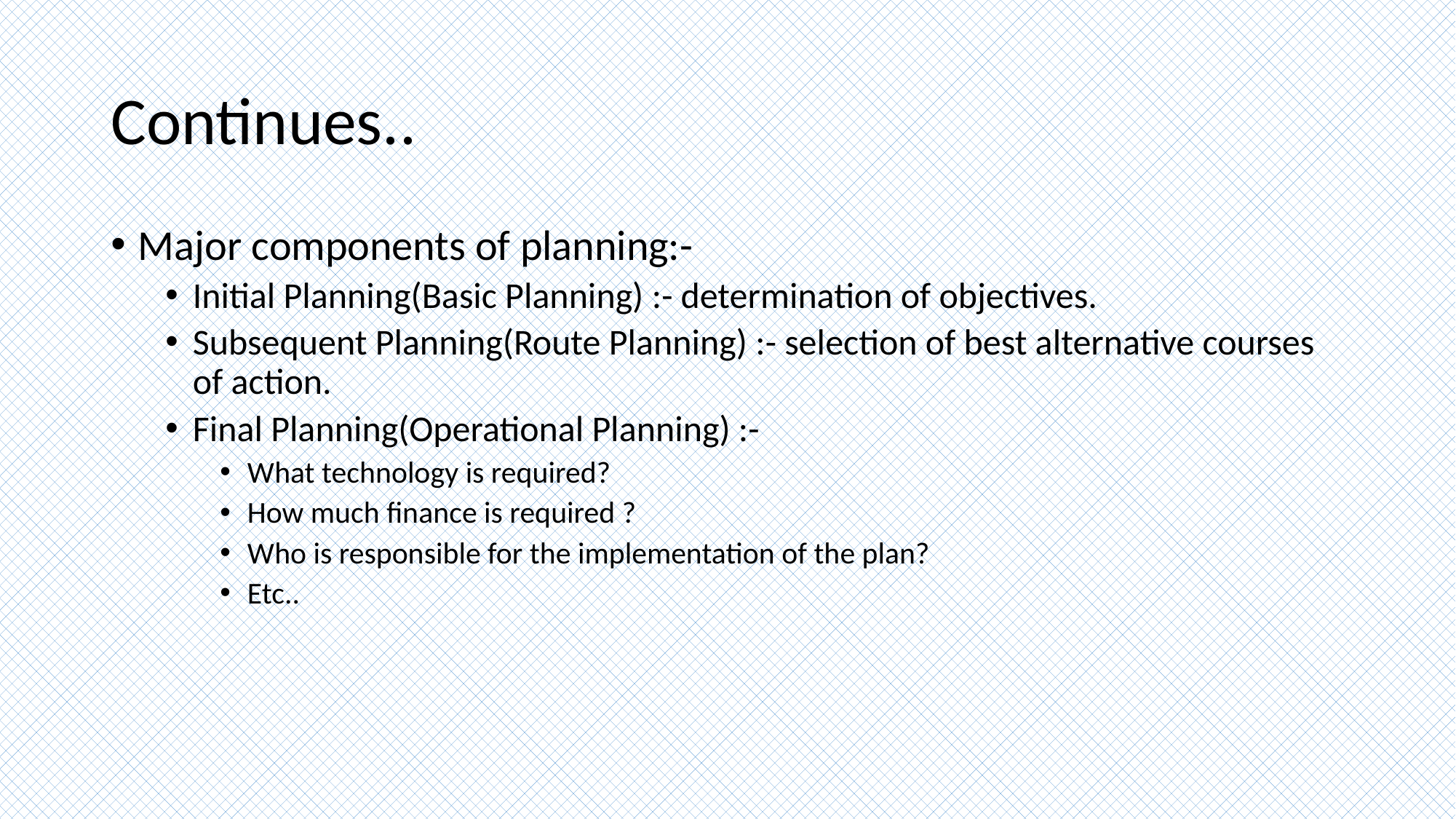

# Continues..
Major components of planning:-
Initial Planning(Basic Planning) :- determination of objectives.
Subsequent Planning(Route Planning) :- selection of best alternative courses of action.
Final Planning(Operational Planning) :-
What technology is required?
How much finance is required ?
Who is responsible for the implementation of the plan?
Etc..